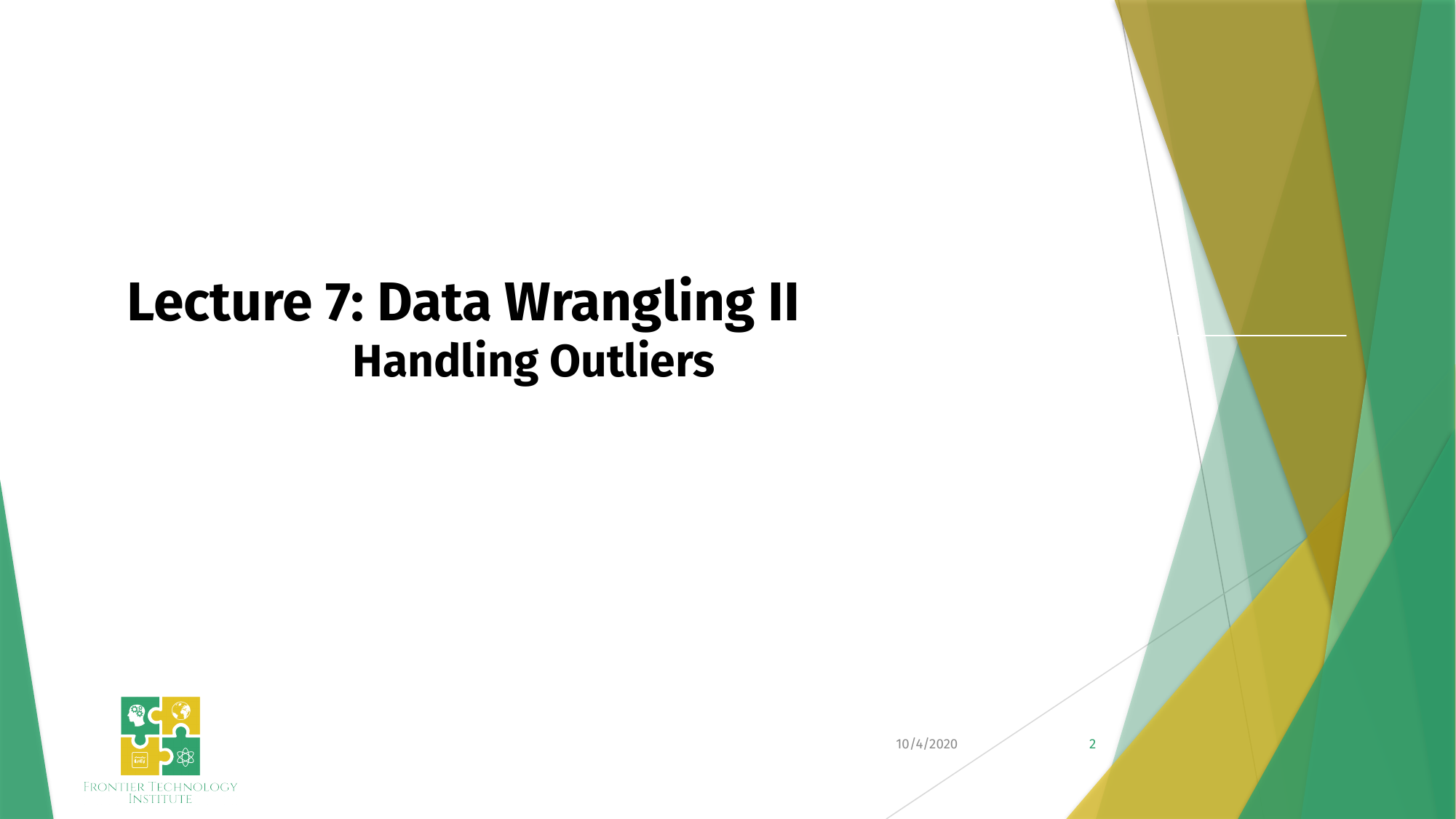

Lecture 7: Data Wrangling II
                     Handling Outliers
10/4/2020
2